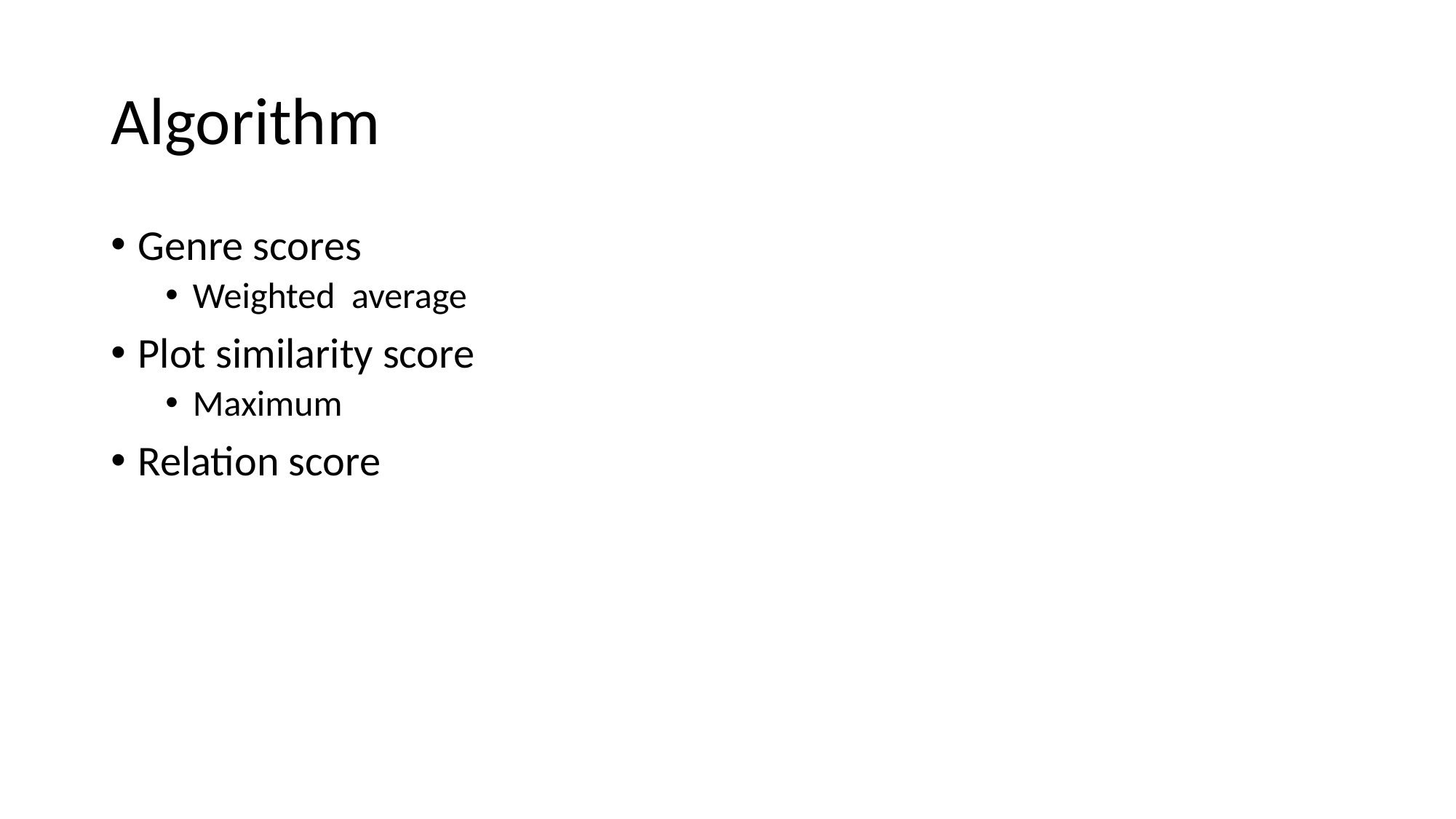

# Algorithm
Genre scores
Weighted  average
Plot similarity score
Maximum
Relation score